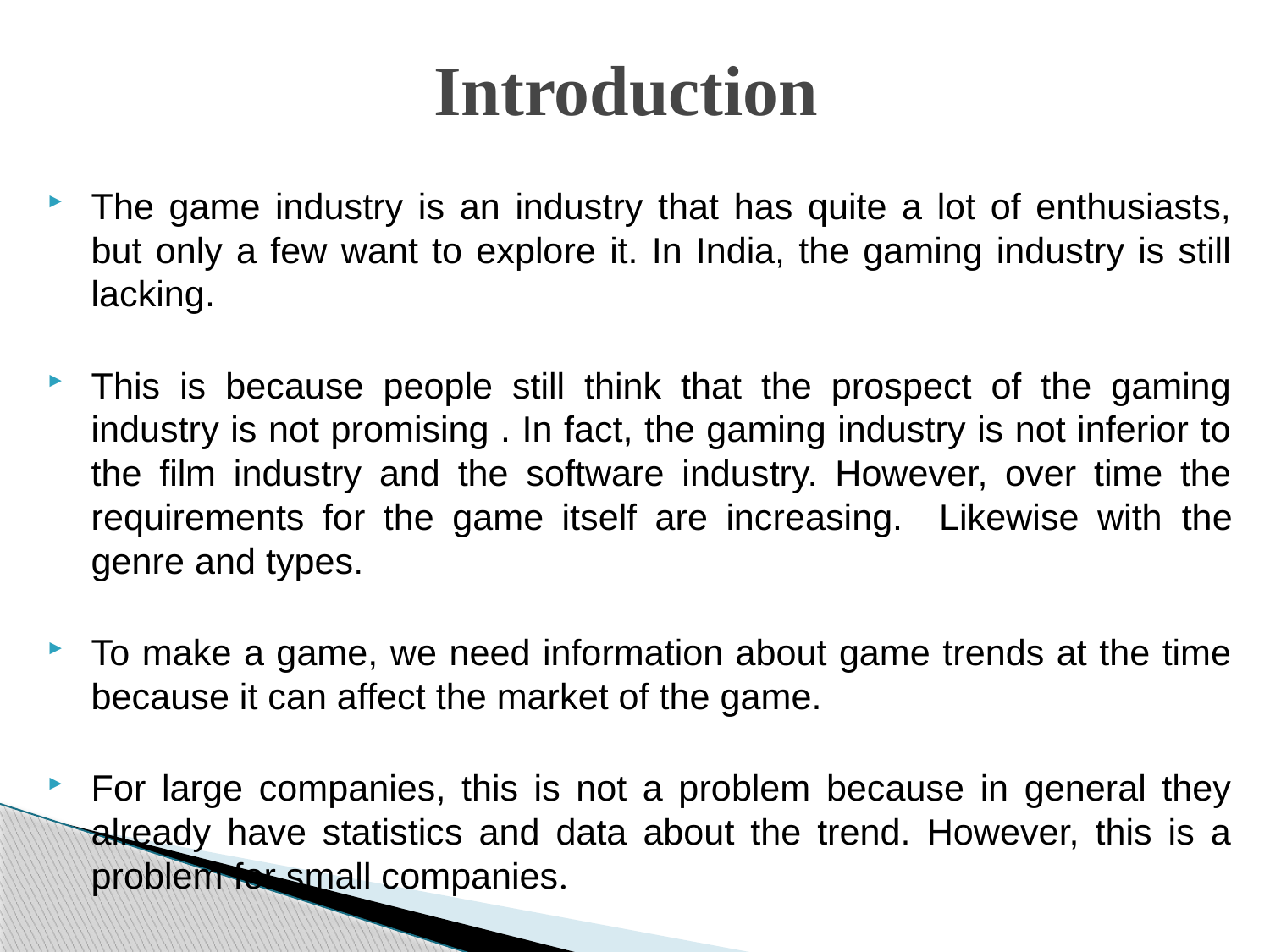

# Introduction

The game industry is an industry that has quite a lot of enthusiasts, but only a few want to explore it. In India, the gaming industry is still lacking.

This is because people still think that the prospect of the gaming industry is not promising . In fact, the gaming industry is not inferior to the film industry and the software industry. However, over time the requirements for the game itself are increasing.  Likewise with the genre and types.

To make a game, we need information about game trends at the time because it can affect the market of the game.

For large companies, this is not a problem because in general they already have statistics and data about the trend. However, this is a problem for small companies.